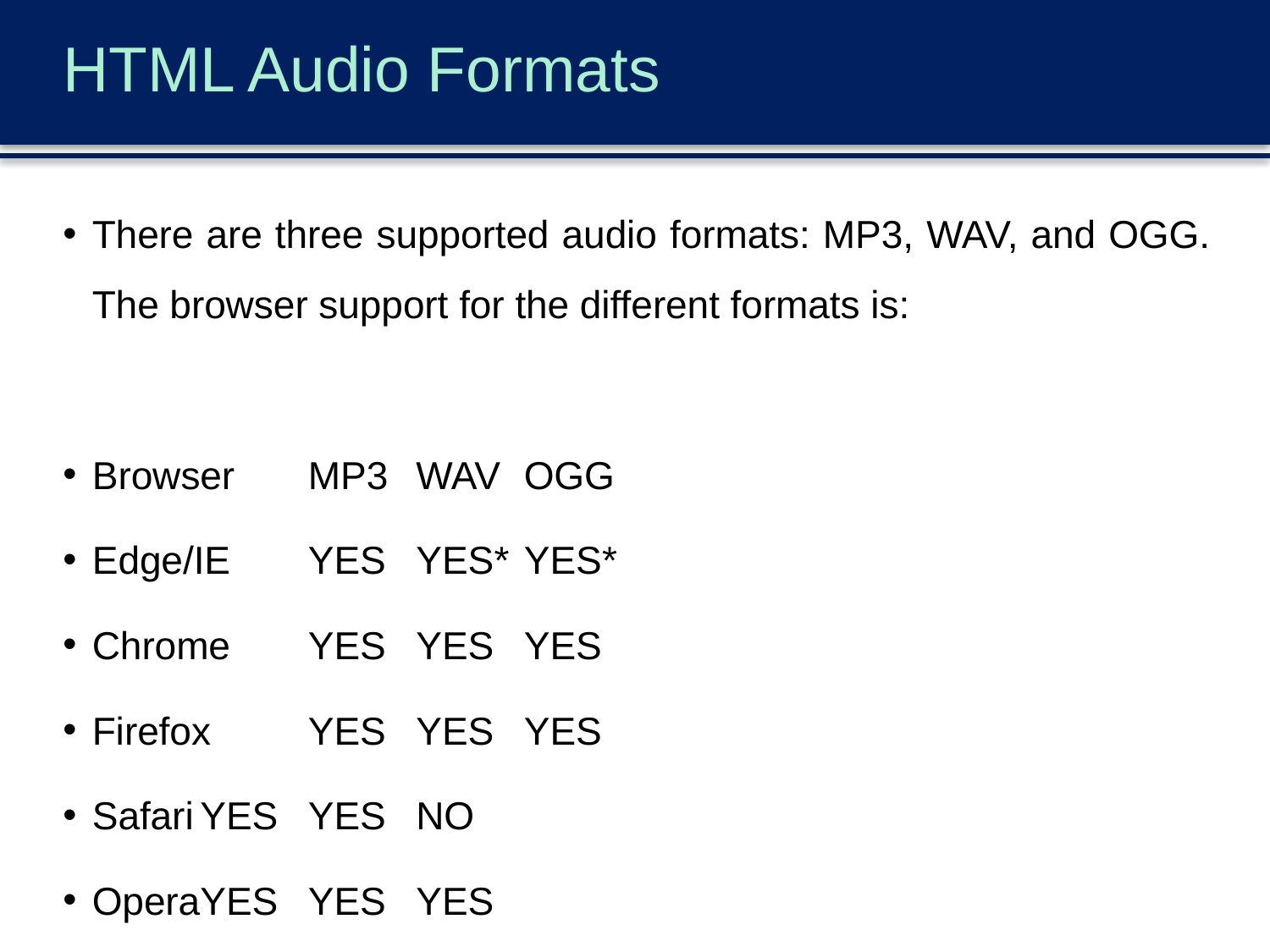

# HTML Audio Formats
There are three supported audio formats: MP3, WAV, and OGG. The browser support for the different formats is:

Browser	MP3	WAV	OGG
Edge/IE	YES	YES*	YES*
Chrome	YES	YES	YES
Firefox	YES	YES	YES
Safari	YES	YES	NO
Opera	YES	YES	YES